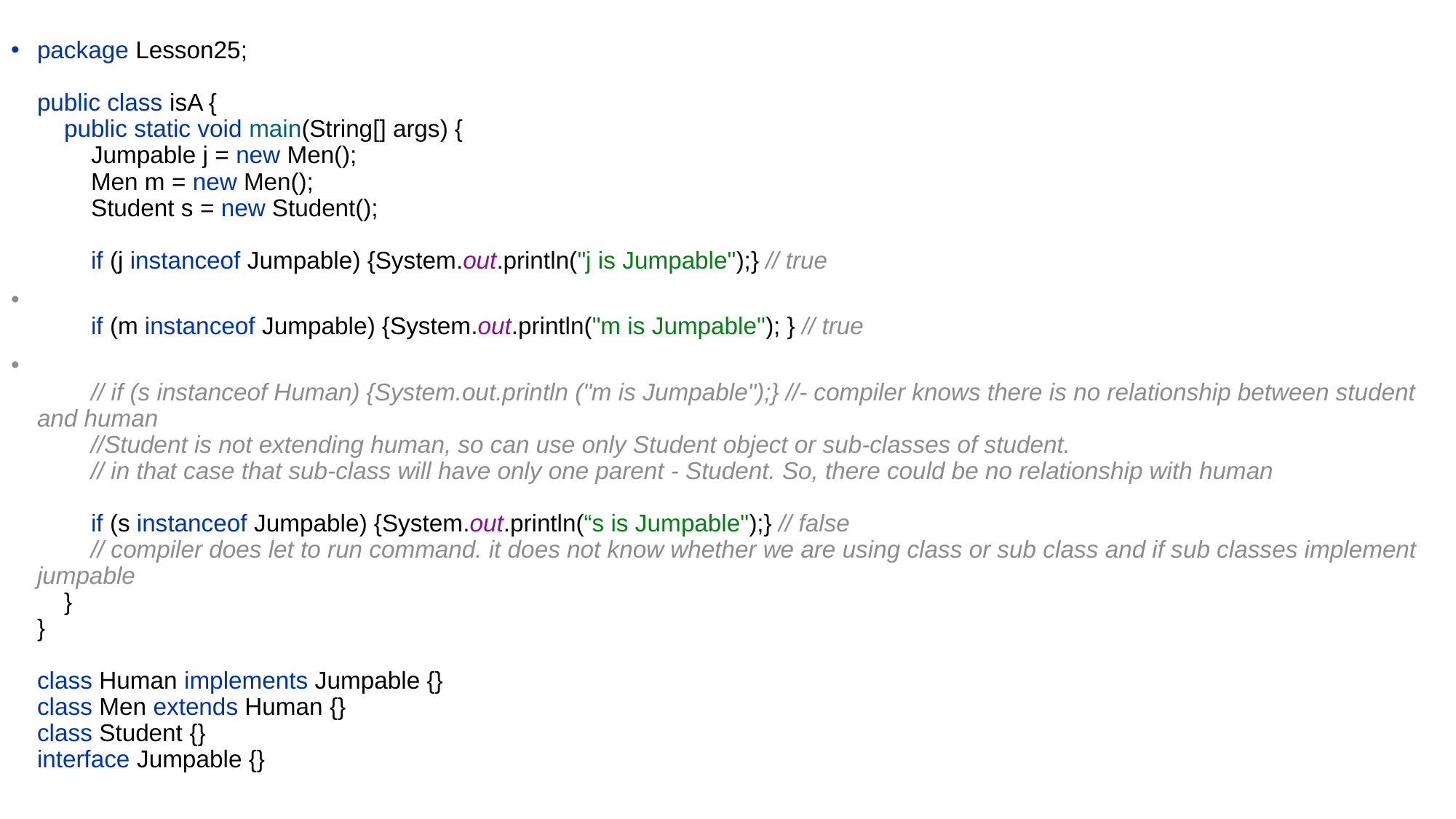

package Lesson25;
public class isA {
    public static void main(String[] args) {
        Jumpable j = new Men();
        Men m = new Men();
        Student s = new Student();
        if (j instanceof Jumpable) {System.out.println("j is Jumpable");} // true
        if (m instanceof Jumpable) {System.out.println("m is Jumpable"); } // true
        // if (s instanceof Human) {System.out.println ("m is Jumpable");} //- compiler knows there is no relationship between student and human
        //Student is not extending human, so can use only Student object or sub-classes of student.
        // in that case that sub-class will have only one parent - Student. So, there could be no relationship with human
        if (s instanceof Jumpable) {System.out.println(“s is Jumpable");} // false
        // compiler does let to run command. it does not know whether we are using class or sub class and if sub classes implement jumpable
    }
}
class Human implements Jumpable {}
class Men extends Human {}
class Student {}
interface Jumpable {}